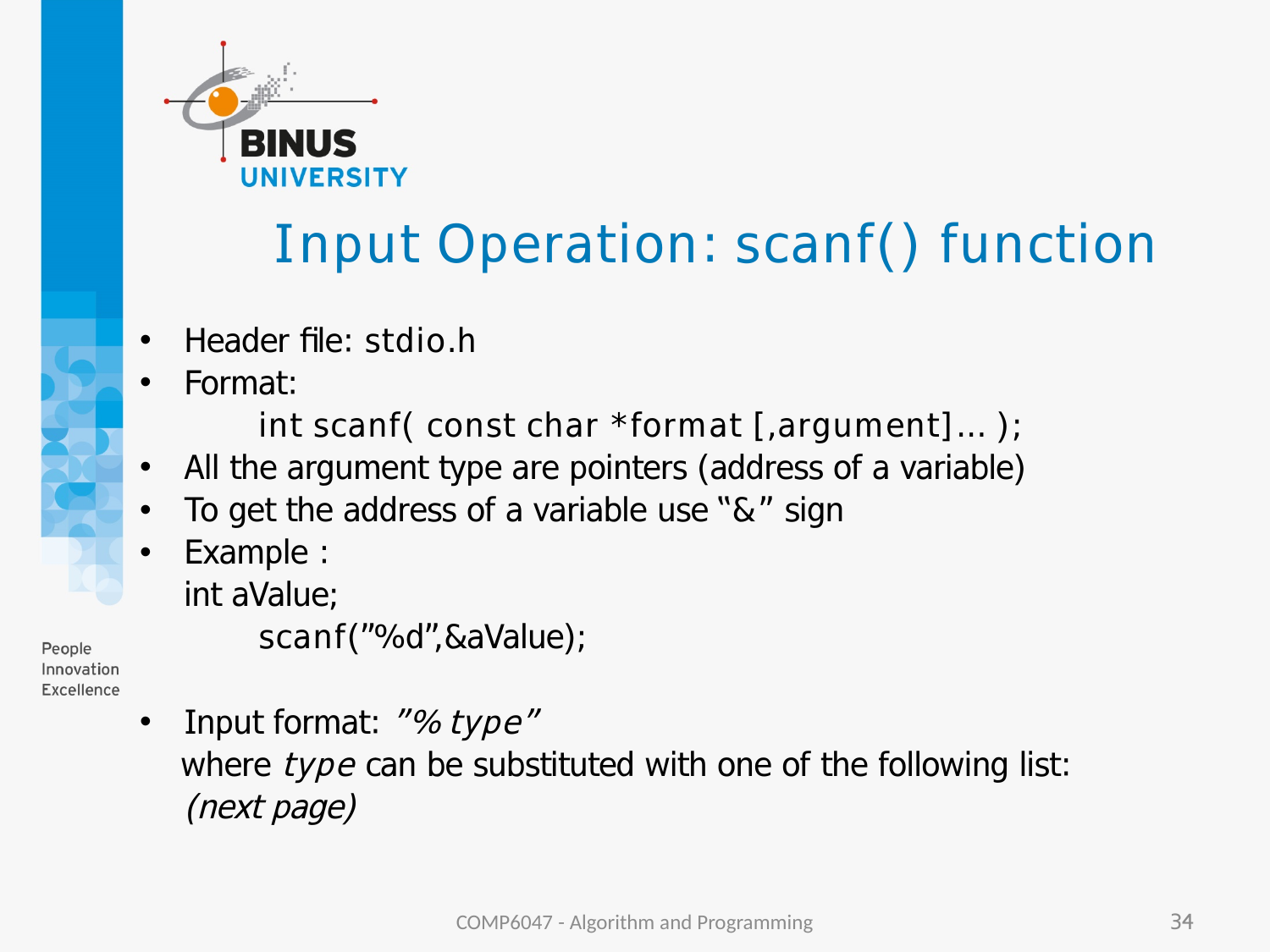

# Input Operation: scanf() function
Header file: stdio.h
Format:
int scanf( const char *format [,argument]... );
All the argument type are pointers (address of a variable)
To get the address of a variable use “&” sign
Example :
		int aValue;
scanf(”%d”,&aValue);

Input format: ”%type”
    where type can be substituted with one of the following list:
		(next page)
COMP6047 - Algorithm and Programming
34